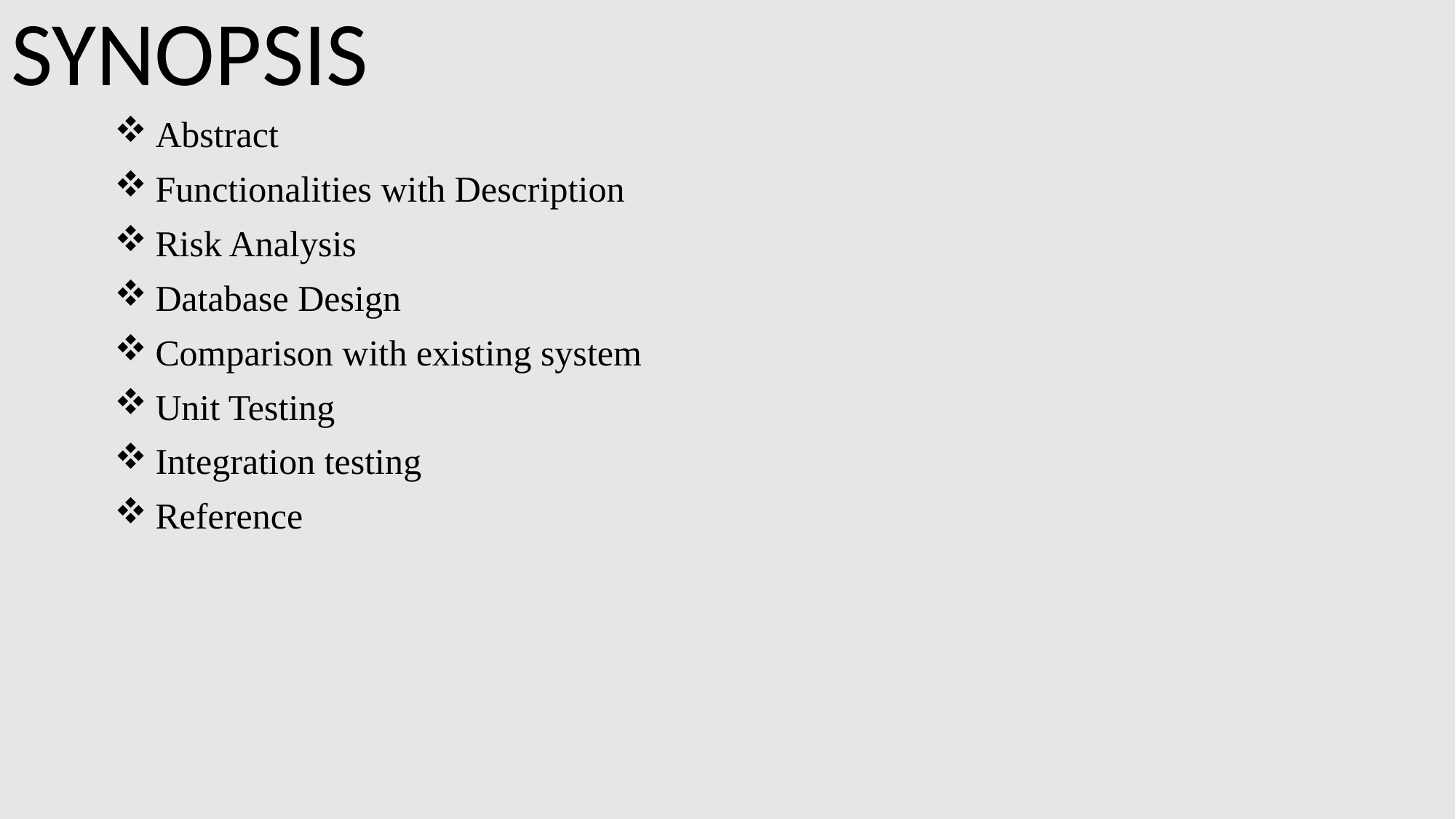

# SYNOPSIS
Abstract
Functionalities with Description
Risk Analysis
Database Design
Comparison with existing system
Unit Testing
Integration testing
Reference